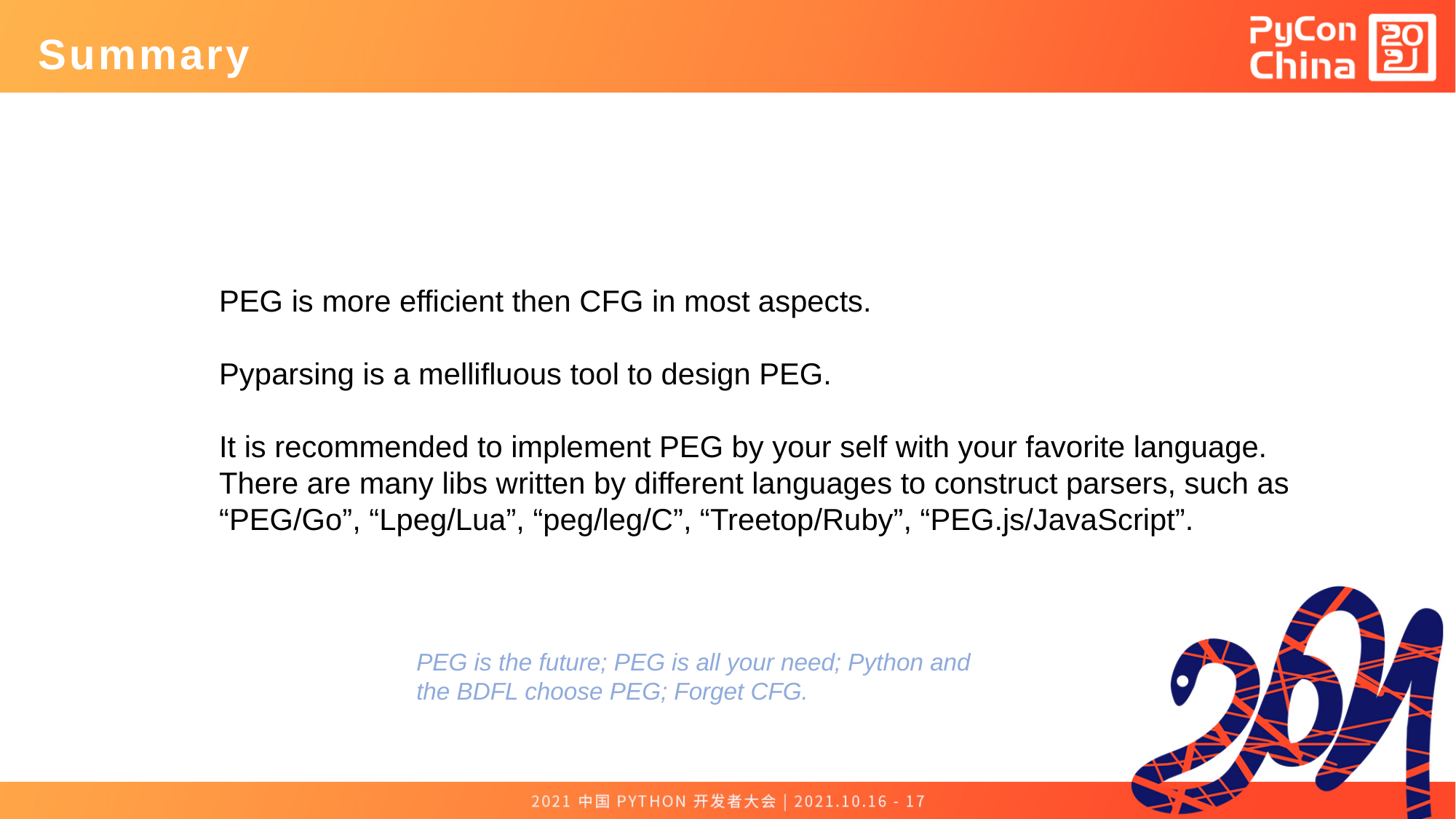

# Summary
PEG is more efficient then CFG in most aspects.

Pyparsing is a mellifluous tool to design PEG.

It is recommended to implement PEG by your self with your favorite language.
There are many libs written by different languages to construct parsers, such as
“PEG/Go”, “Lpeg/Lua”, “peg/leg/C”, “Treetop/Ruby”, “PEG.js/JavaScript”.
PEG is the future; PEG is all your need; Python and the BDFL choose PEG; Forget CFG.